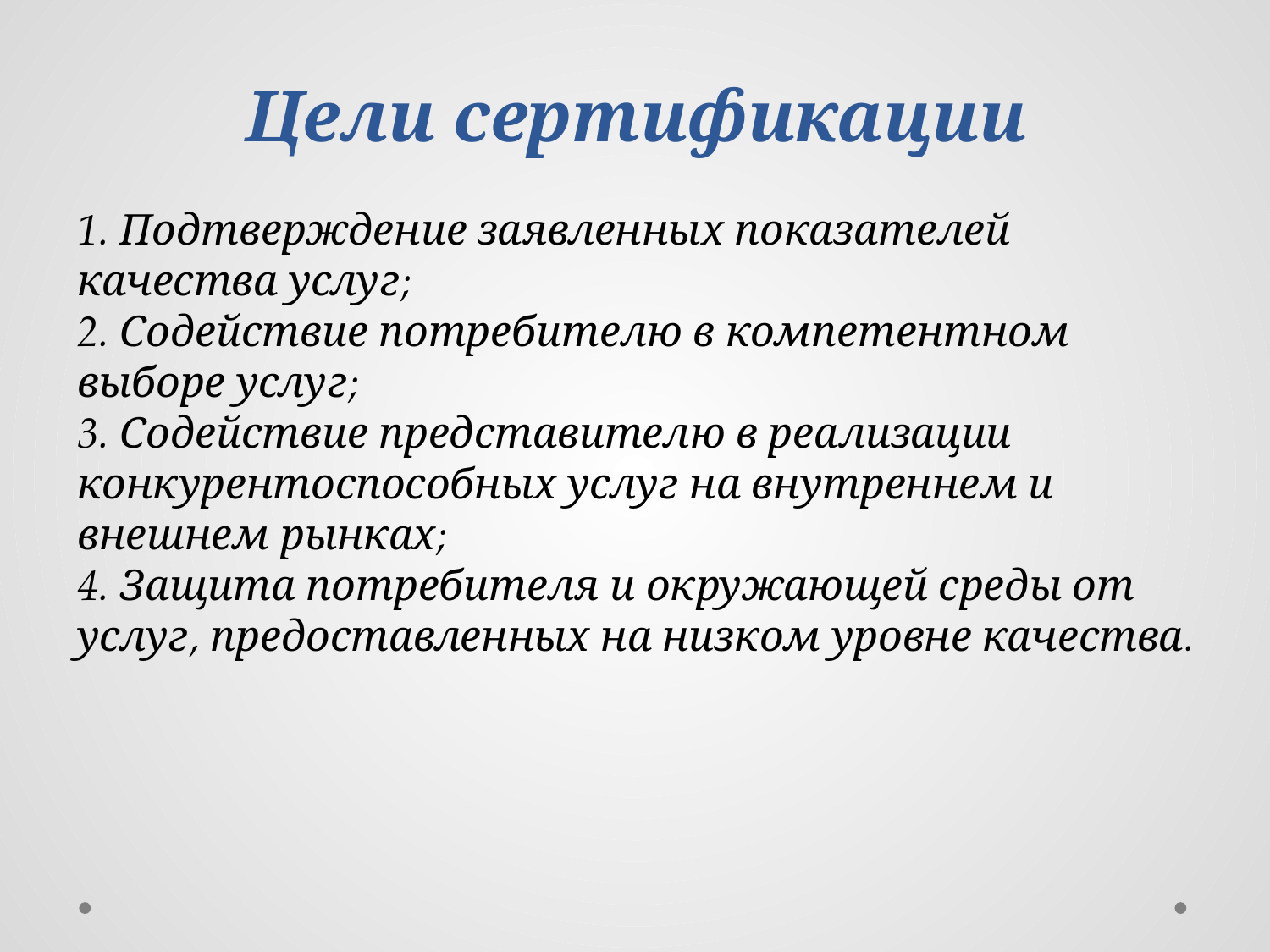

# Цели сертификации
1. Подтверждение заявленных показателей качества услуг;
2. Содействие потребителю в компетентном выборе услуг;
3. Содействие представителю в реализации конкурентоспособных услуг на внутреннем и внешнем рынках;
4. Защита потребителя и окружающей среды от услуг, предоставленных на низком уровне качества.